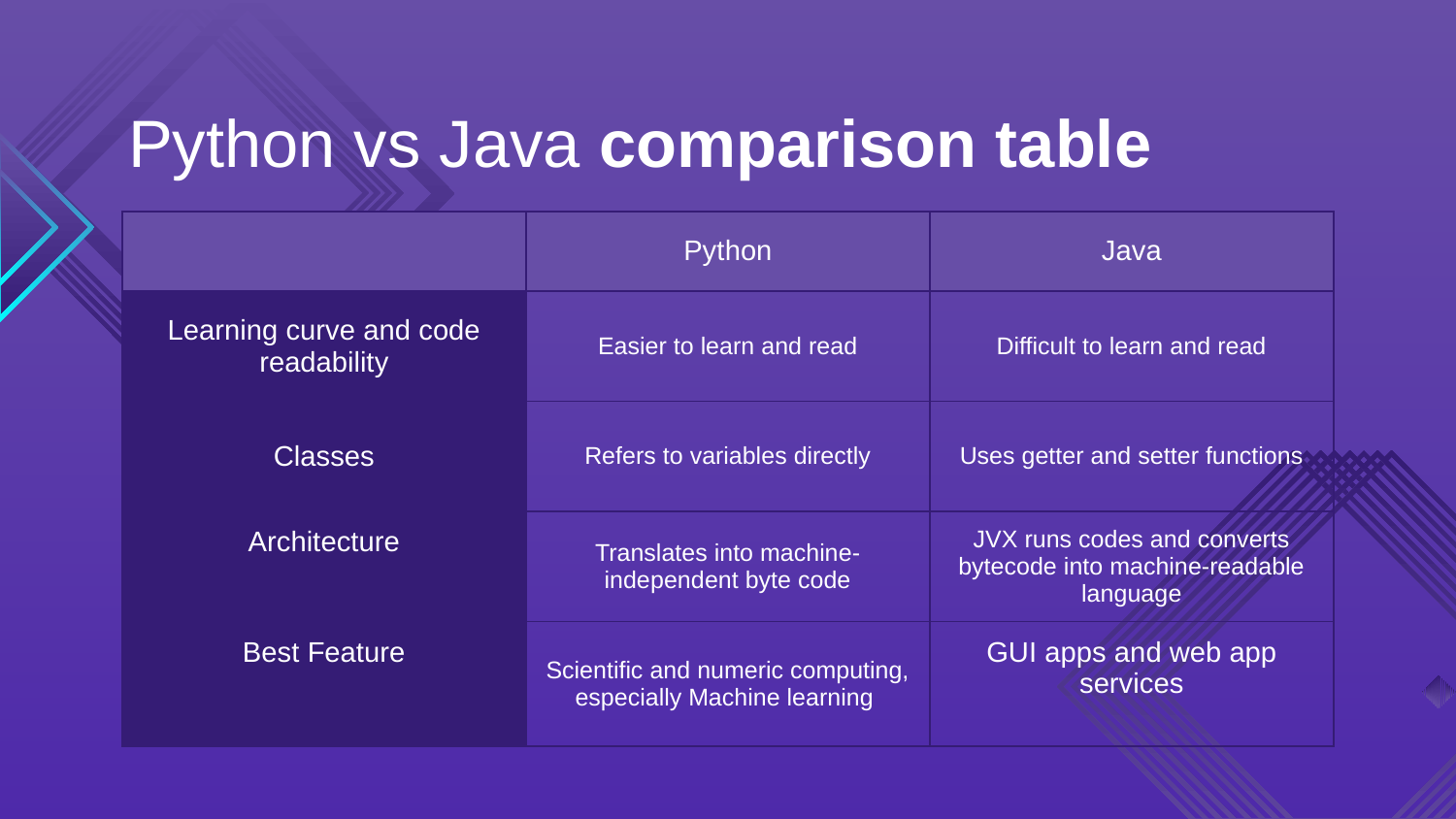

# Python vs Java comparison table
|  | Python | Java |
| --- | --- | --- |
| Learning curve and code readability | Easier to learn and read | Difficult to learn and read |
| Classes | Refers to variables directly | Uses getter and setter functions |
| Architecture | Translates into machine-independent byte code | JVX runs codes and converts bytecode into machine-readable language |
| Best Feature | Scientific and numeric computing, especially Machine learning | GUI apps and web app services |